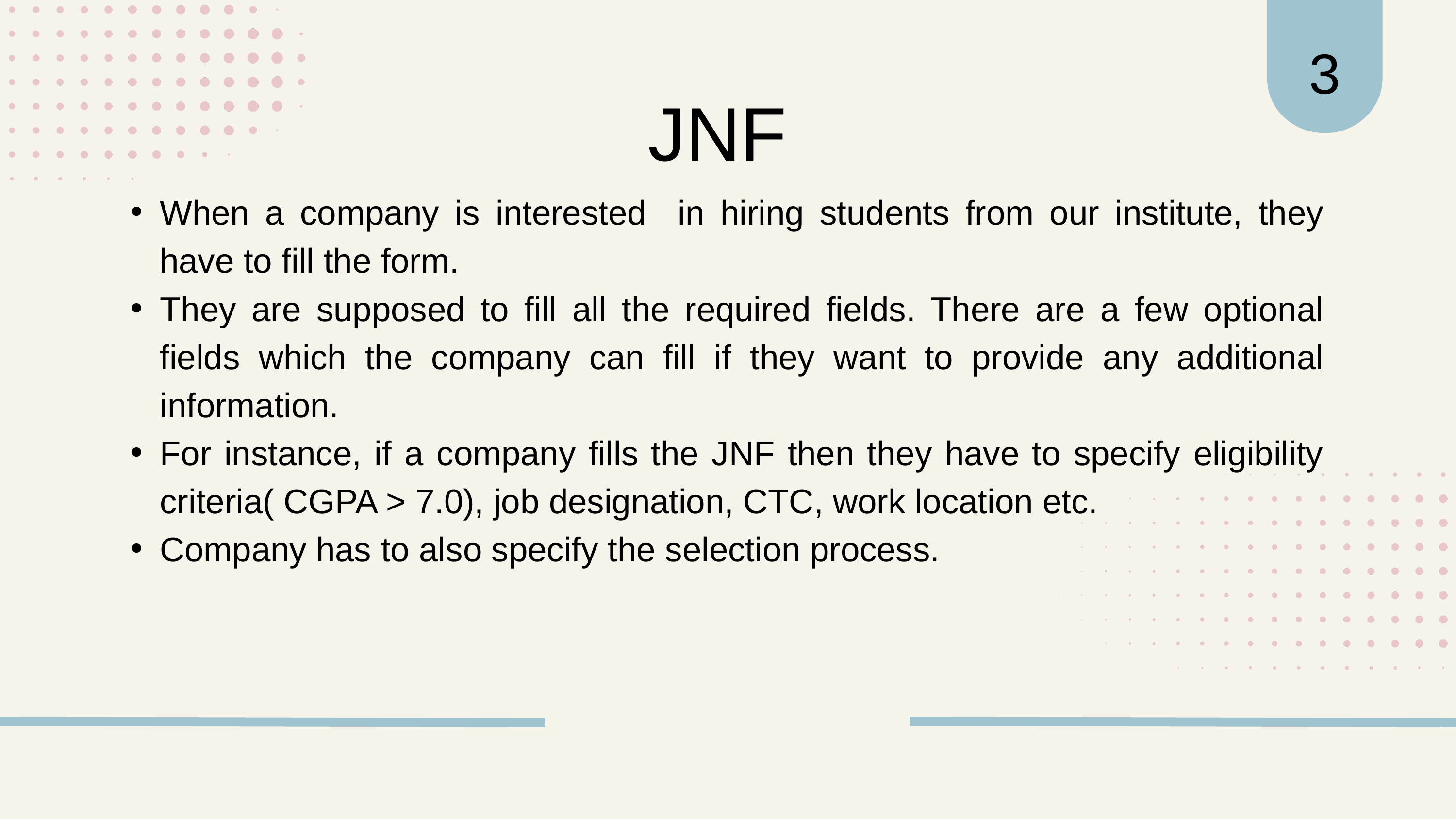

3

JNF
When a company is interested  in hiring students from our institute, they have to fill the form.
They are supposed to fill all the required fields. There are a few optional fields which the company can fill if they want to provide any additional information.
For instance, if a company fills the JNF then they have to specify eligibility criteria( CGPA > 7.0), job designation, CTC, work location etc.
Company has to also specify the selection process.